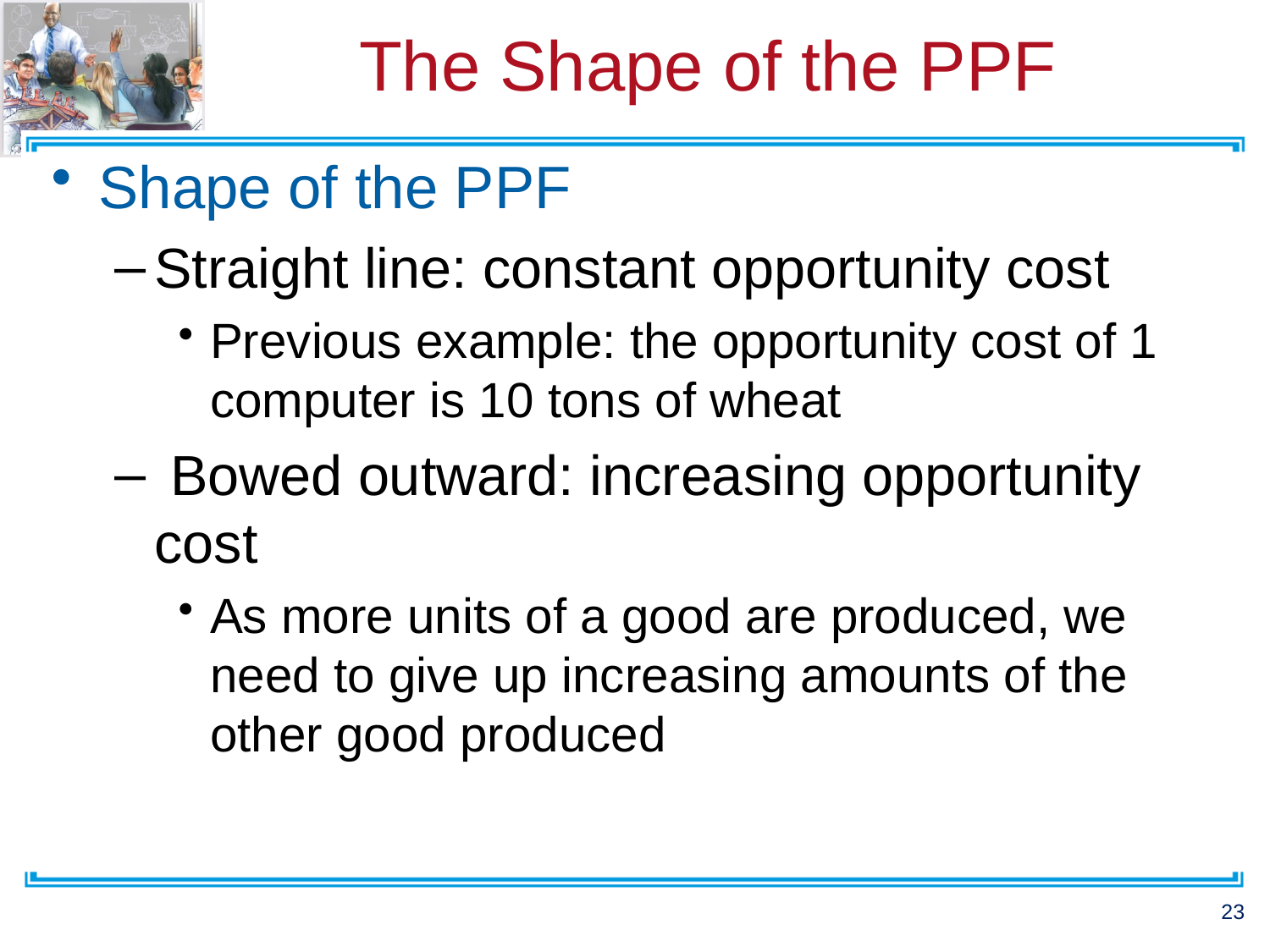

# The Shape of the PPF
Shape of the PPF
Straight line: constant opportunity cost
Previous example: the opportunity cost of 1 computer is 10 tons of wheat
 Bowed outward: increasing opportunity cost
As more units of a good are produced, we need to give up increasing amounts of the other good produced

23